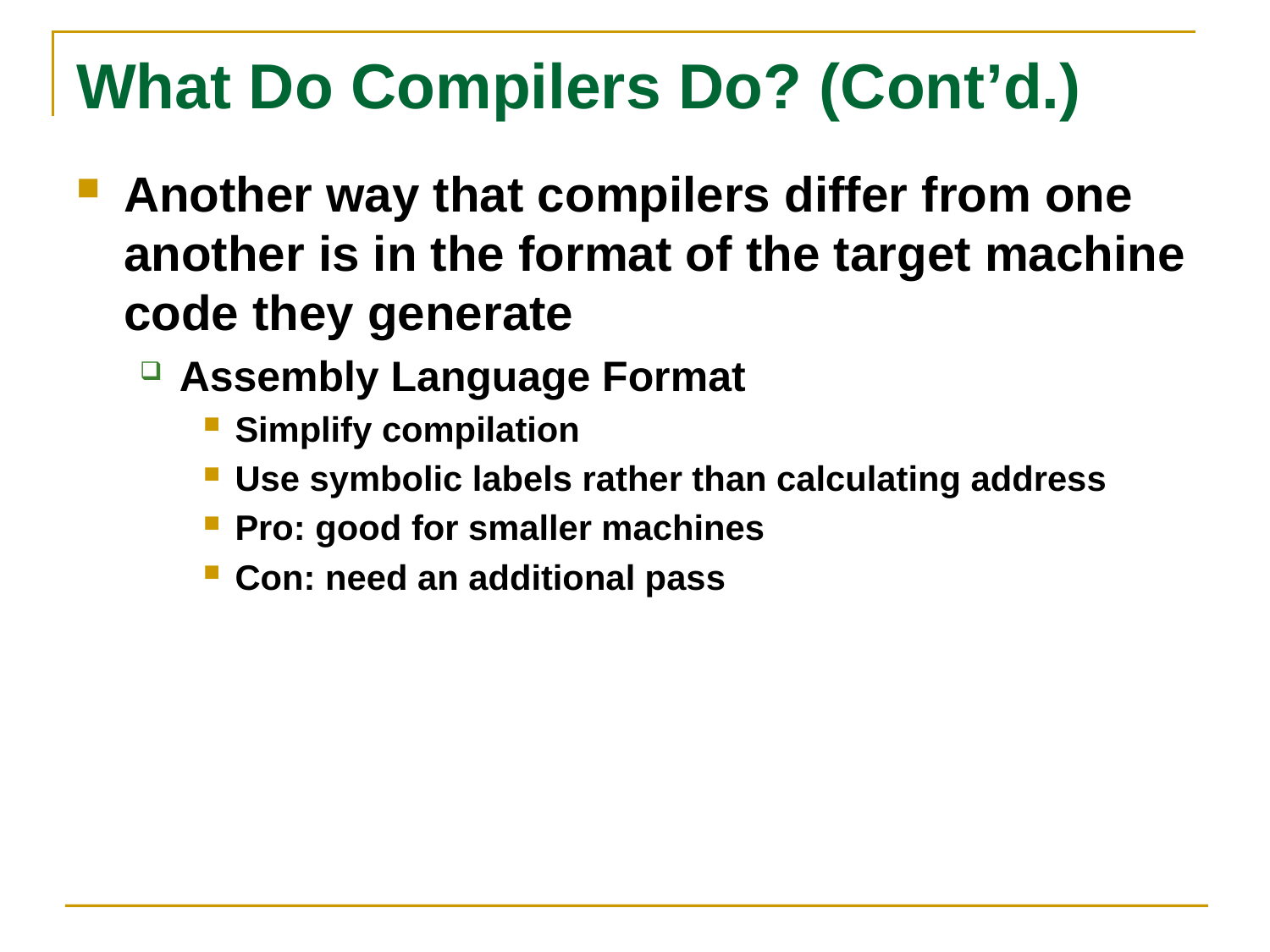

# What Do Compilers Do? (Cont’d.)
Another way that compilers differ from one another is in the format of the target machine code they generate
Assembly Language Format
Simplify compilation
Use symbolic labels rather than calculating address
Pro: good for smaller machines
Con: need an additional pass